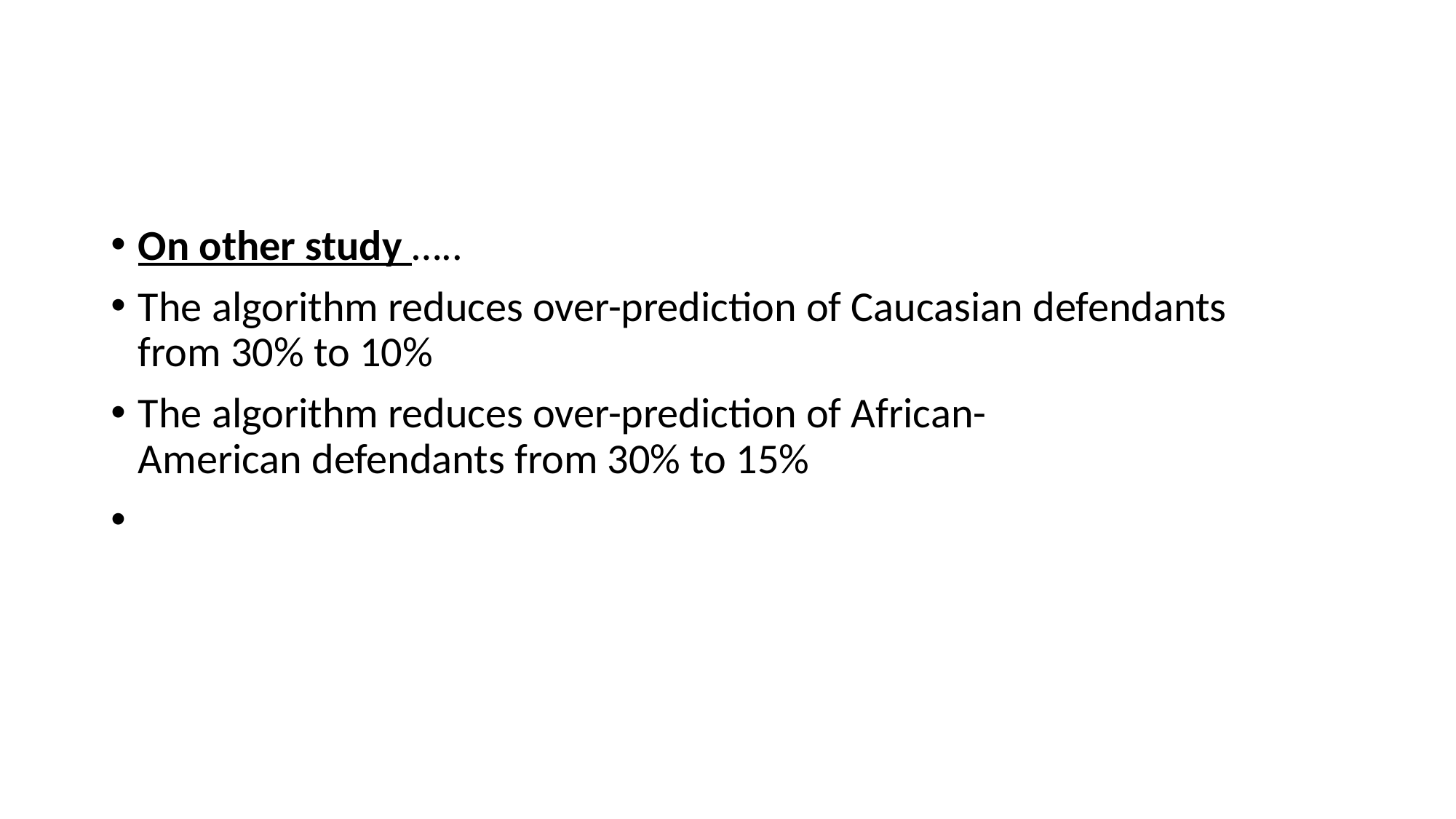

#
On other study …..​
The algorithm reduces over-prediction of Caucasian defendants from 30% to 10%​
The algorithm reduces over-prediction of African-American defendants from 30% to 15%​
​